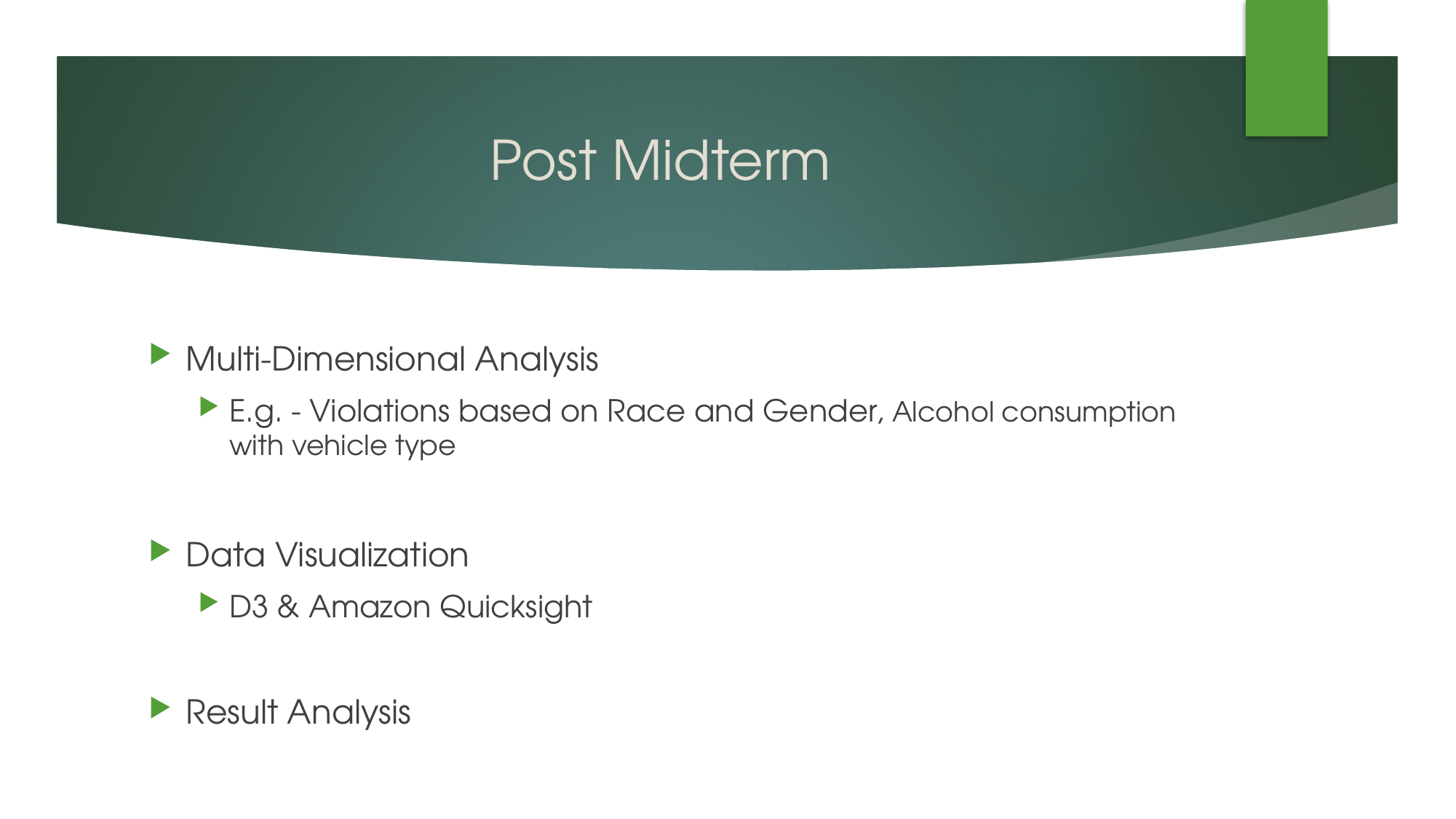

# Post Midterm
Multi-Dimensional Analysis
E.g. - Violations based on Race and Gender, Alcohol consumption with vehicle type

Data Visualization
D3 & Amazon Quicksight

Result Analysis